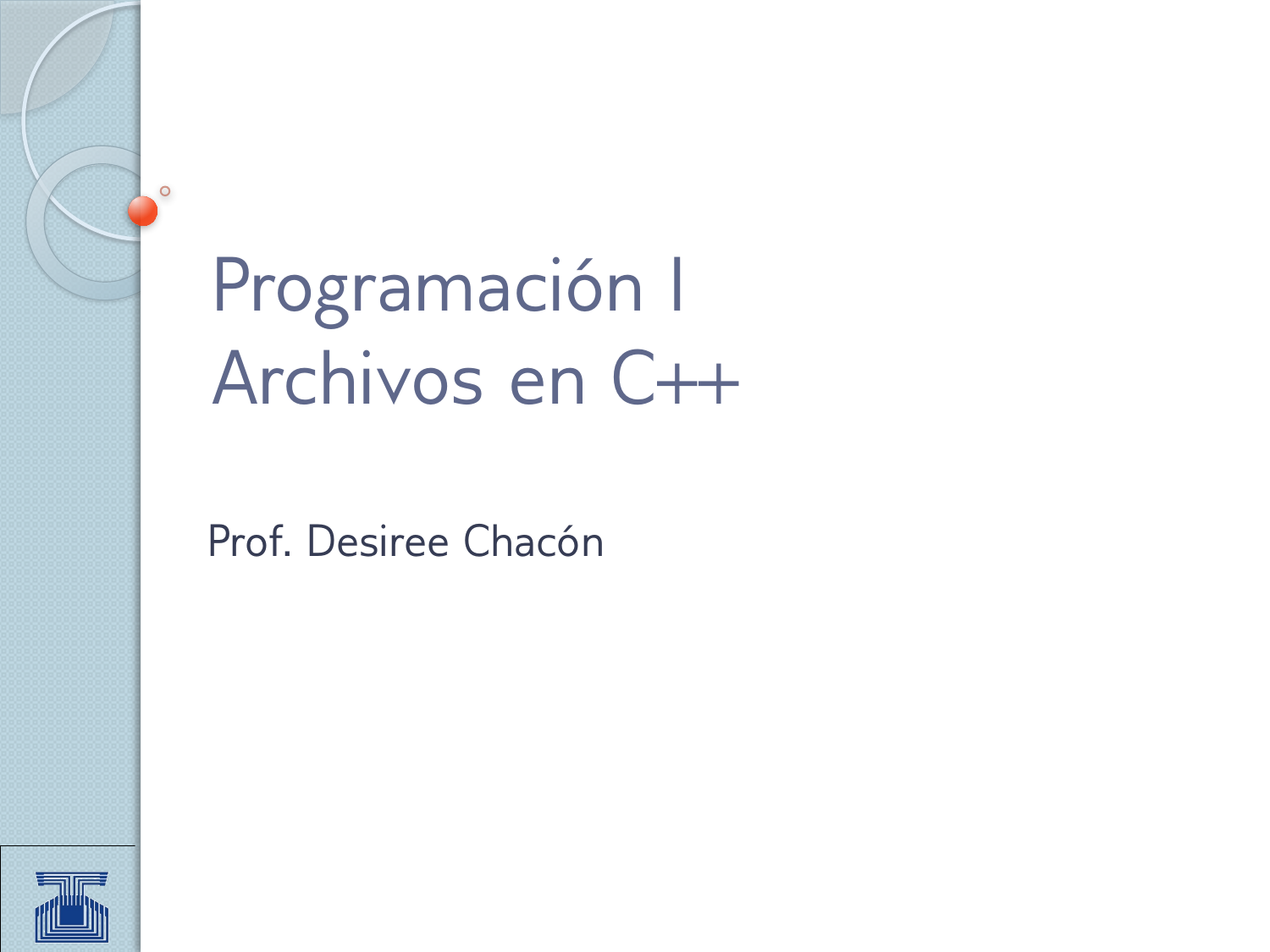

# Programación I Archivos en C++
Prof. Desiree Chacón